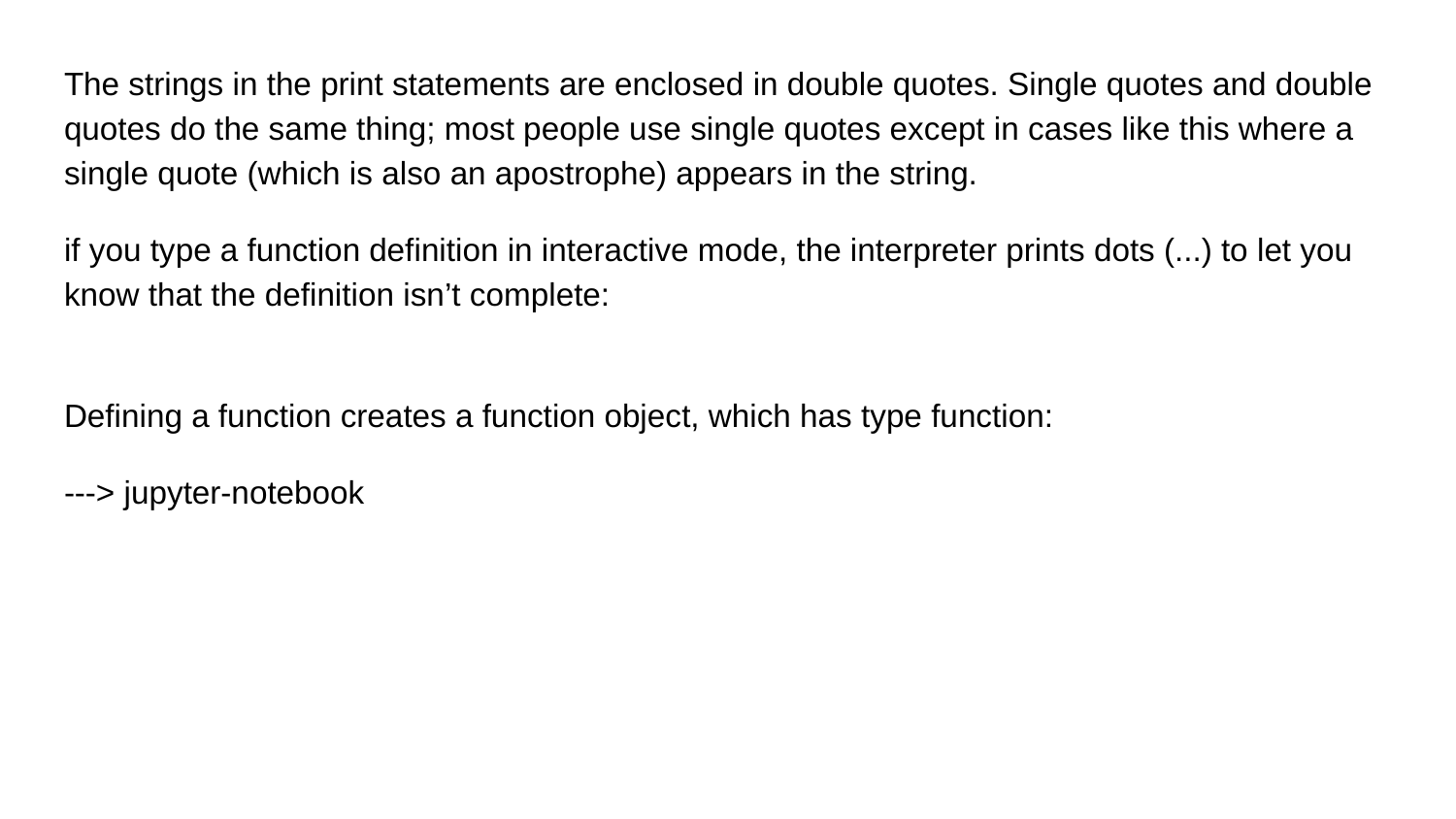

The strings in the print statements are enclosed in double quotes. Single quotes and double quotes do the same thing; most people use single quotes except in cases like this where a single quote (which is also an apostrophe) appears in the string.
if you type a function definition in interactive mode, the interpreter prints dots (...) to let you know that the definition isn’t complete:
Defining a function creates a function object, which has type function:
---> jupyter-notebook